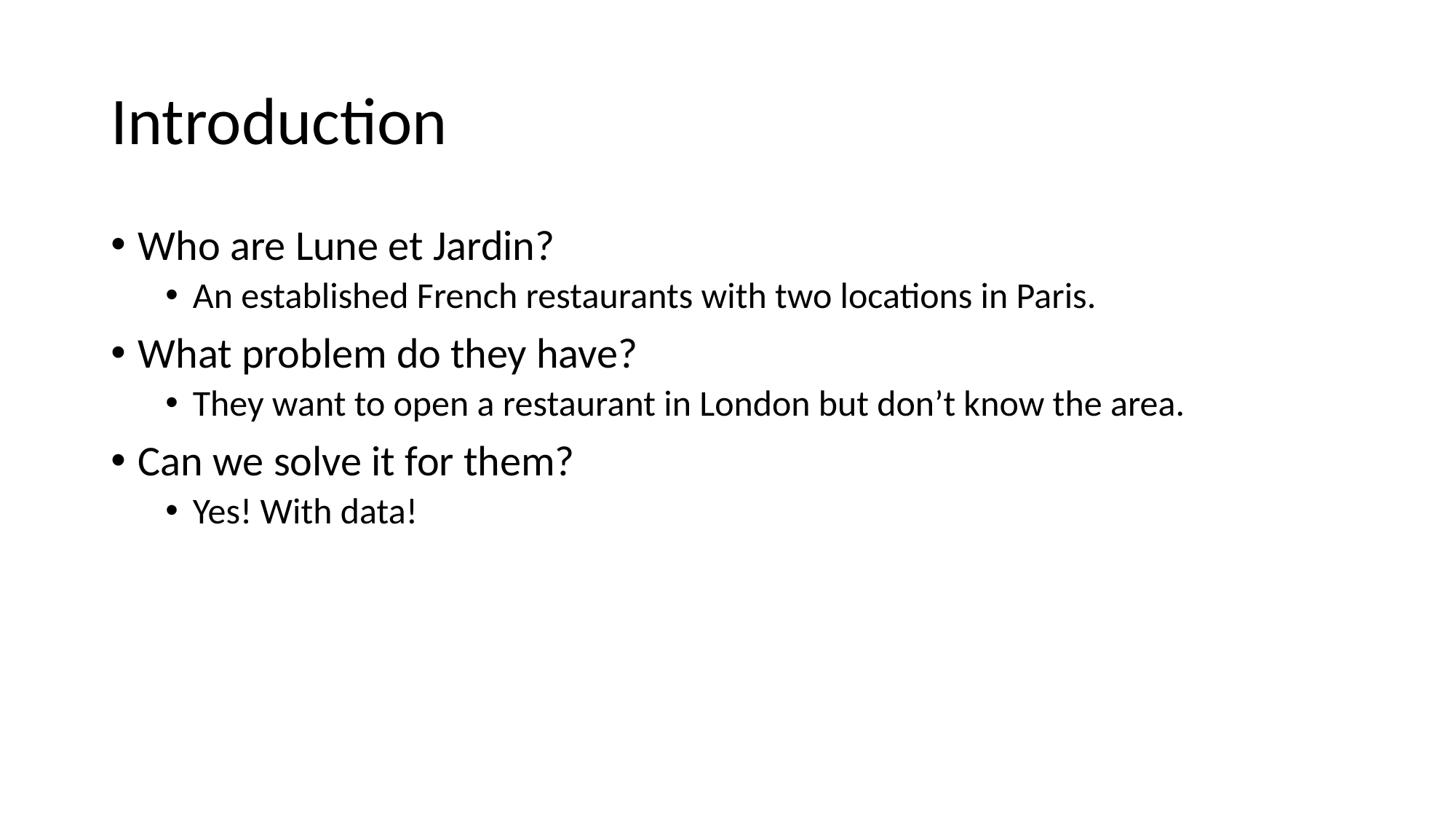

# Introduction
Who are Lune et Jardin?
An established French restaurants with two locations in Paris.
What problem do they have?
They want to open a restaurant in London but don’t know the area.
Can we solve it for them?
Yes! With data!